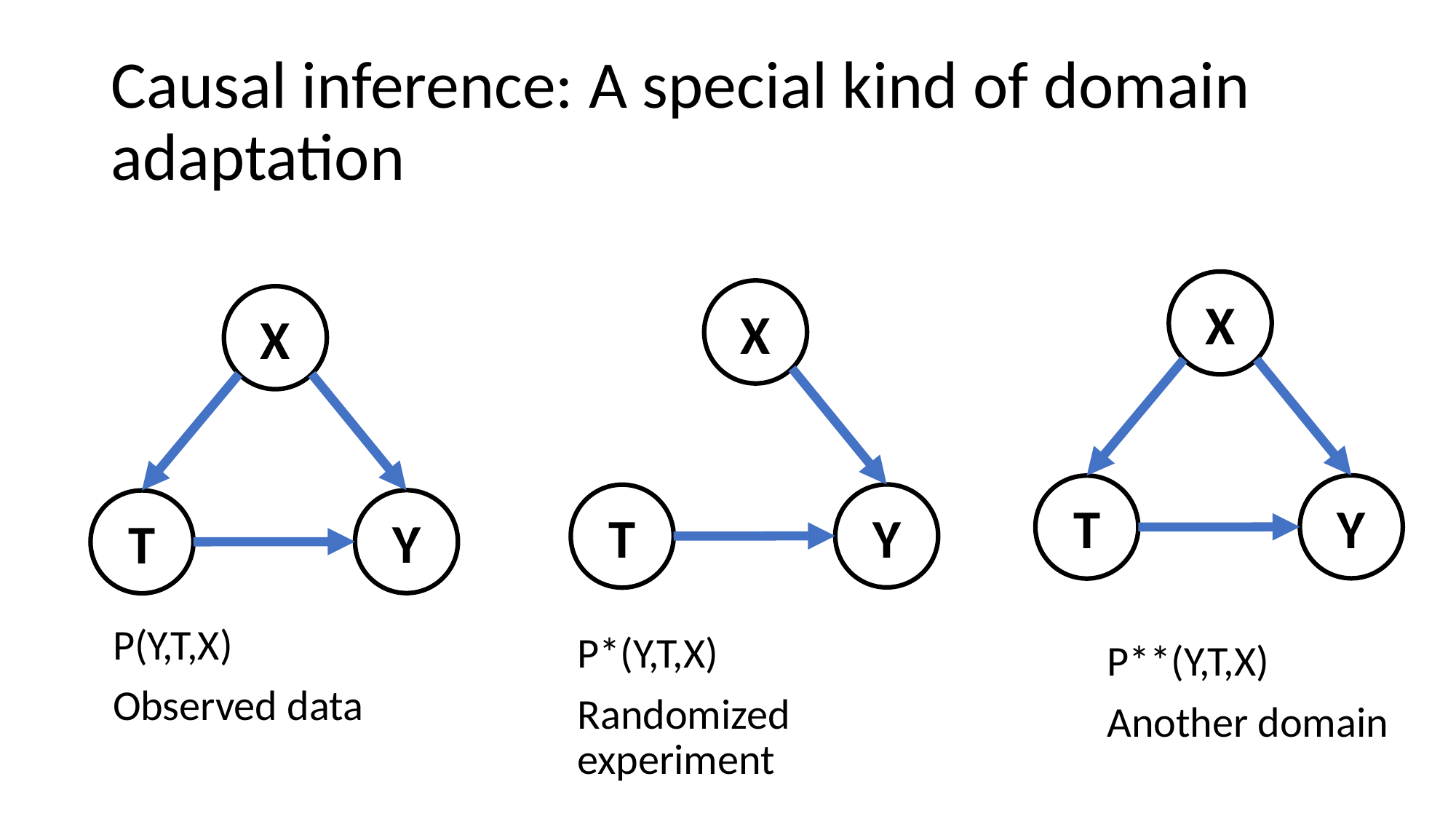

# Causal inference: A special kind of domain adaptation
X
X
X
Y
T
Y
T
Y
T
P(Y,T,X)
Observed data
P*(Y,T,X)
Randomized experiment
P**(Y,T,X)
Another domain